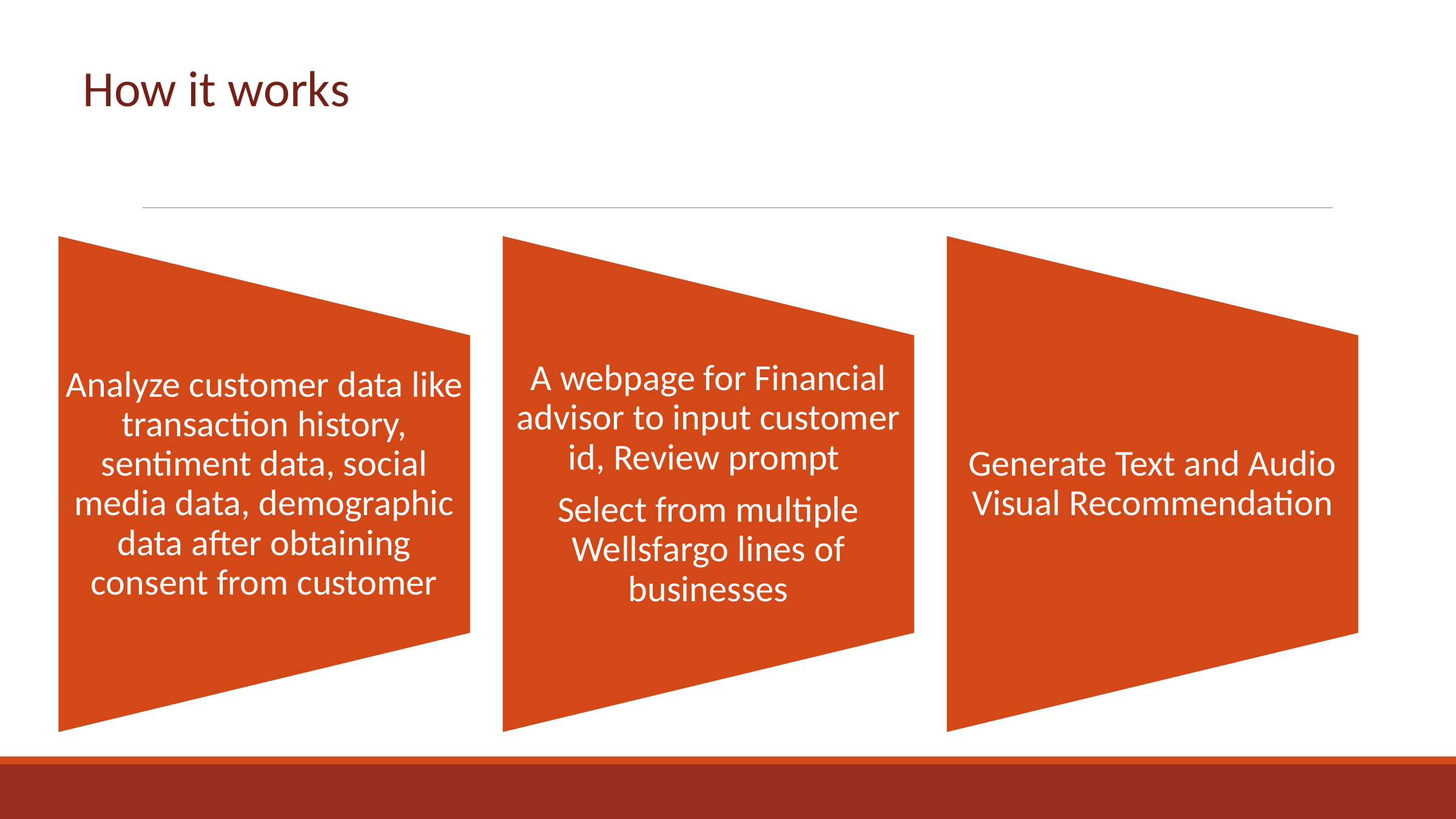

How it works
Analyze customer data like transaction history, sentiment data, social media data, demographic data after obtaining consent from customer
A webpage for Financial advisor to input customer id, Review prompt
Select from multiple Wellsfargo lines of businesses
Generate Text and Audio Visual Recommendation